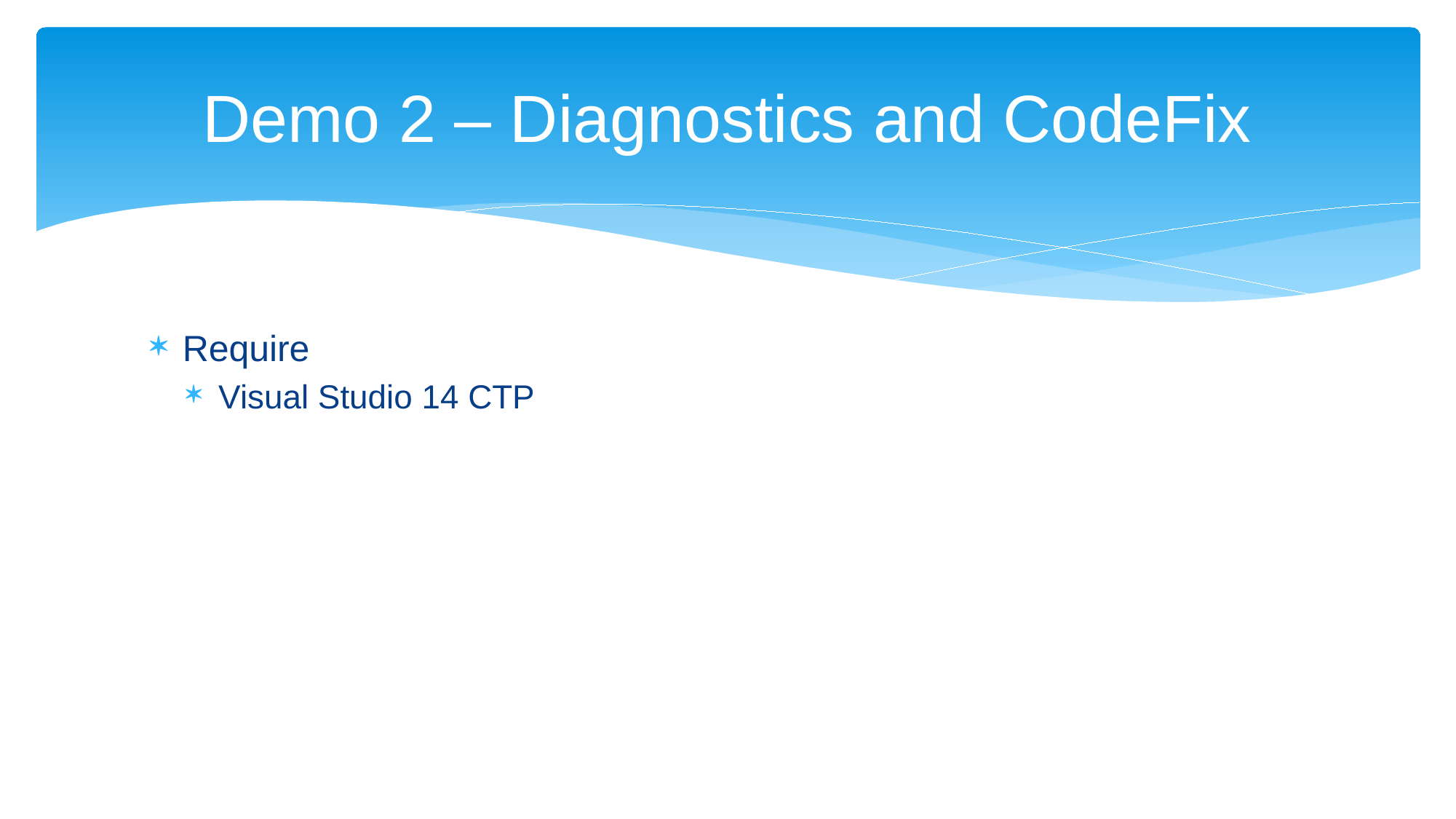

# Demo 2 – Diagnostics and CodeFix
Require
Visual Studio 14 CTP